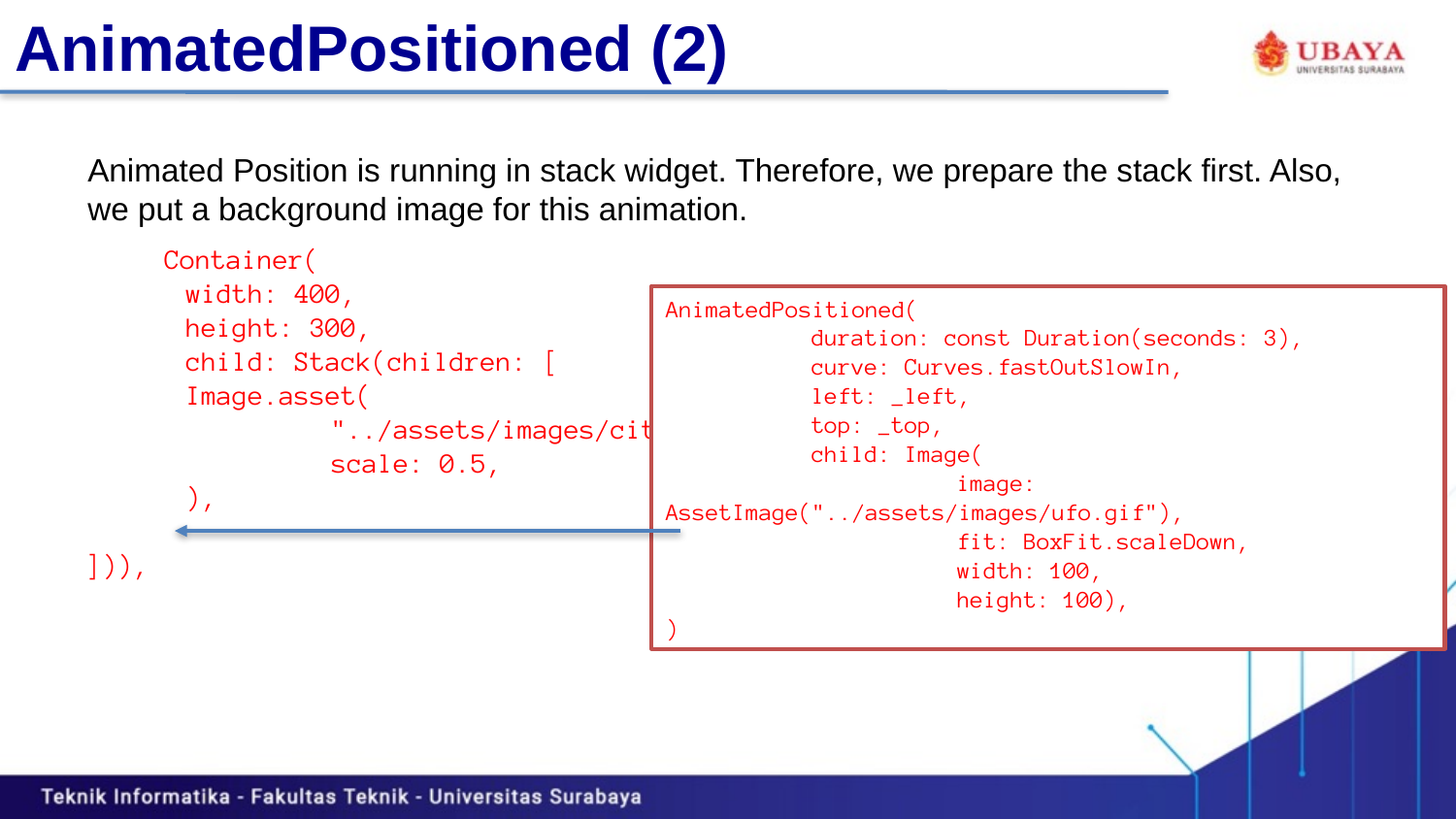

AnimatedPositioned (2)

Animated Position is running in stack widget. Therefore, we prepare the stack first. Also, we put a background image for this animation.
 	        Container(
       		width: 400,
       		height: 300,
       		child: Stack(children: [
        		Image.asset(
         			"../assets/images/city.jpeg",
         			scale: 0.5,
        		),

       	   ])),
AnimatedPositioned(
   	duration: const Duration(seconds: 3),
	curve: Curves.fastOutSlowIn,
	left: _left,
	top: _top,
	child: Image(
		image: AssetImage("../assets/images/ufo.gif"),
  		fit: BoxFit.scaleDown,
		width: 100,
		height: 100),
)